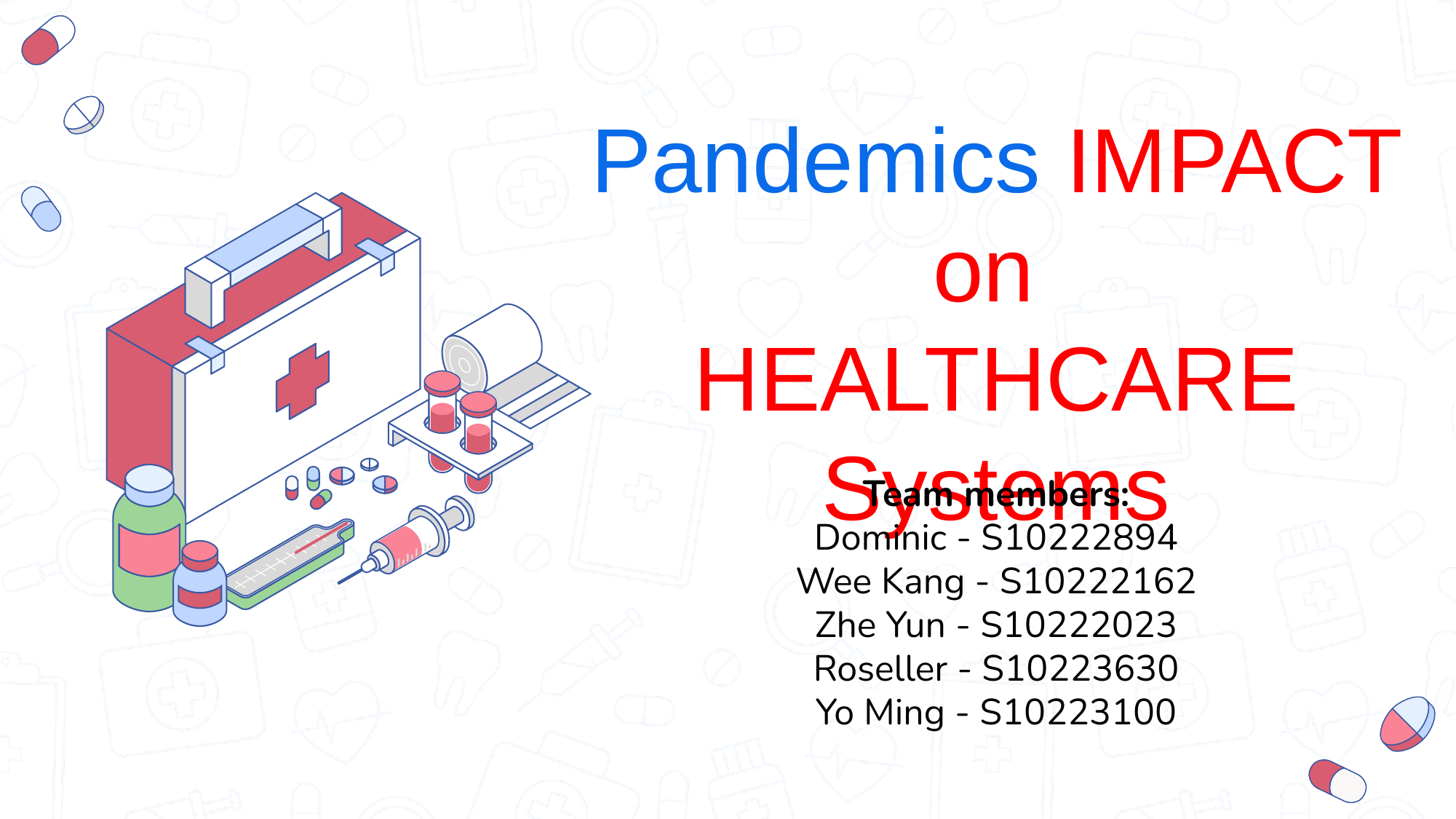

# Pandemics IMPACT on  HEALTHCARE Systems

Team members:
Dominic - S10222894
Wee Kang - S10222162
Zhe Yun - S10222023
Roseller - S10223630
Yo Ming - S10223100